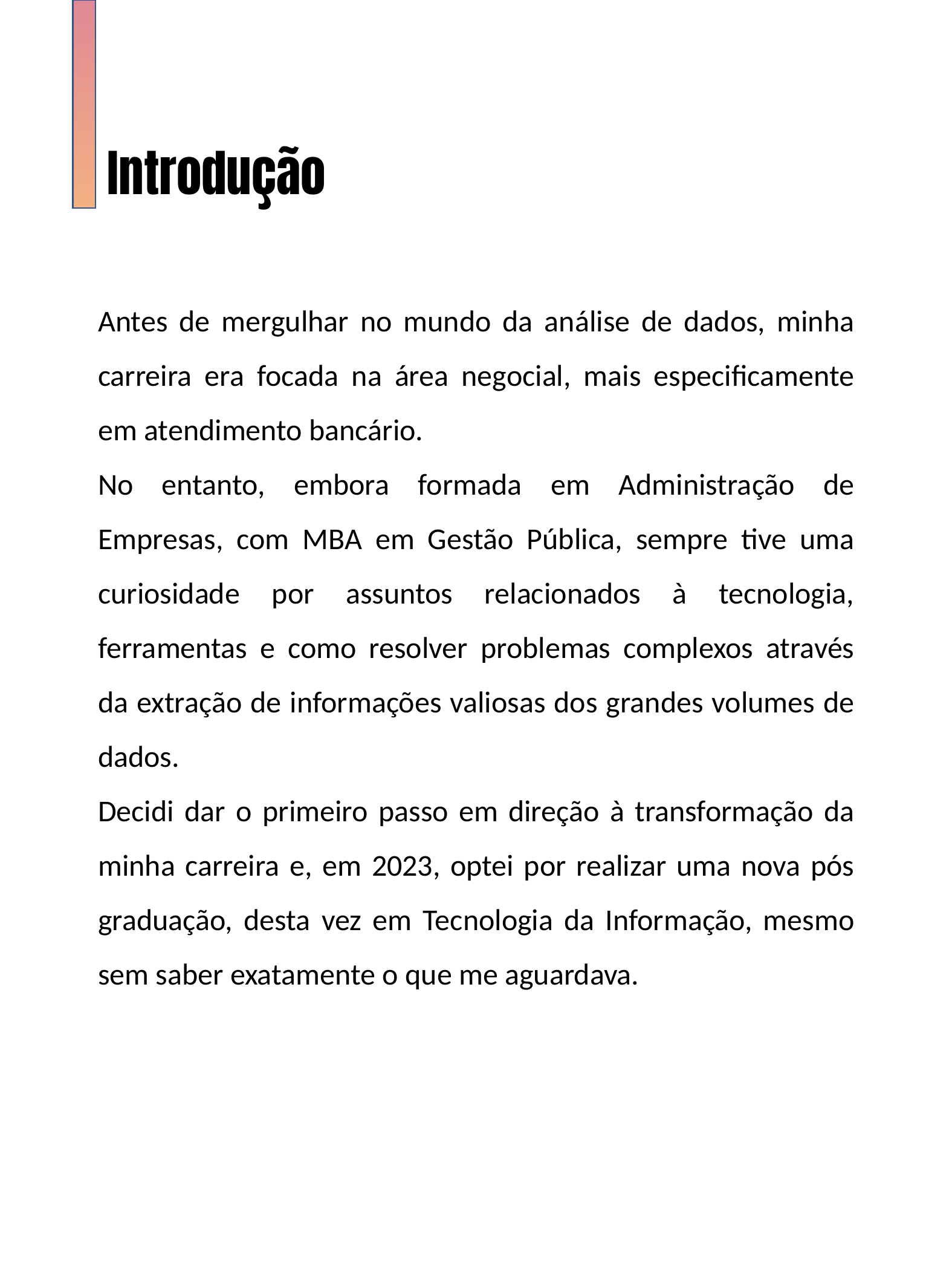

Introdução
Antes de mergulhar no mundo da análise de dados, minha carreira era focada na área negocial, mais especificamente em atendimento bancário.
No entanto, embora formada em Administração de Empresas, com MBA em Gestão Pública, sempre tive uma curiosidade por assuntos relacionados à tecnologia, ferramentas e como resolver problemas complexos através da extração de informações valiosas dos grandes volumes de dados.
Decidi dar o primeiro passo em direção à transformação da minha carreira e, em 2023, optei por realizar uma nova pós graduação, desta vez em Tecnologia da Informação, mesmo sem saber exatamente o que me aguardava.